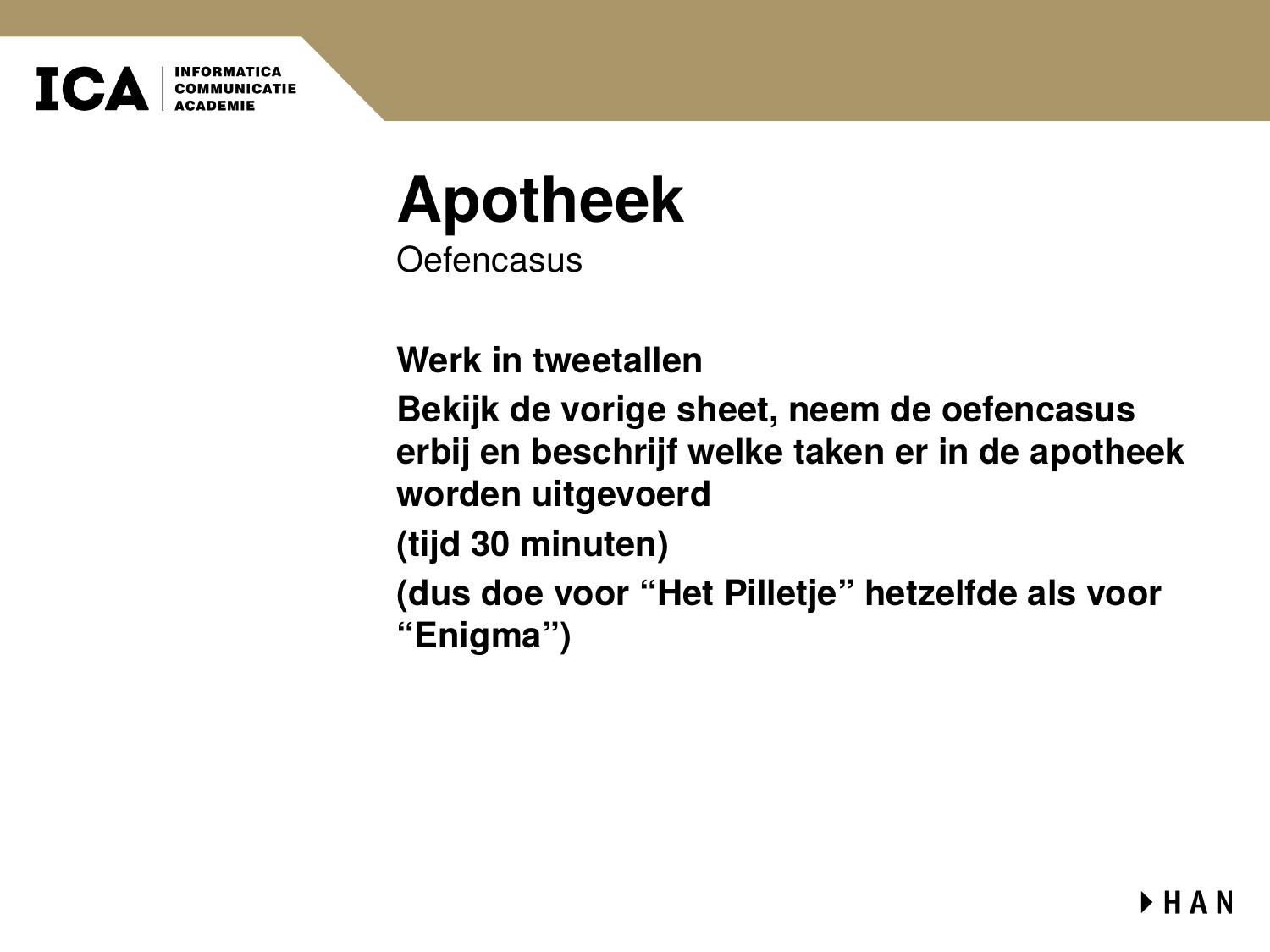

# Apotheek
Oefencasus

Werk in tweetallen
Bekijk de vorige sheet, neem de oefencasus erbij en beschrijf welke taken er in de apotheek worden uitgevoerd
(tijd 30 minuten)
(dus doe voor “Het Pilletje” hetzelfde als voor “Enigma”)